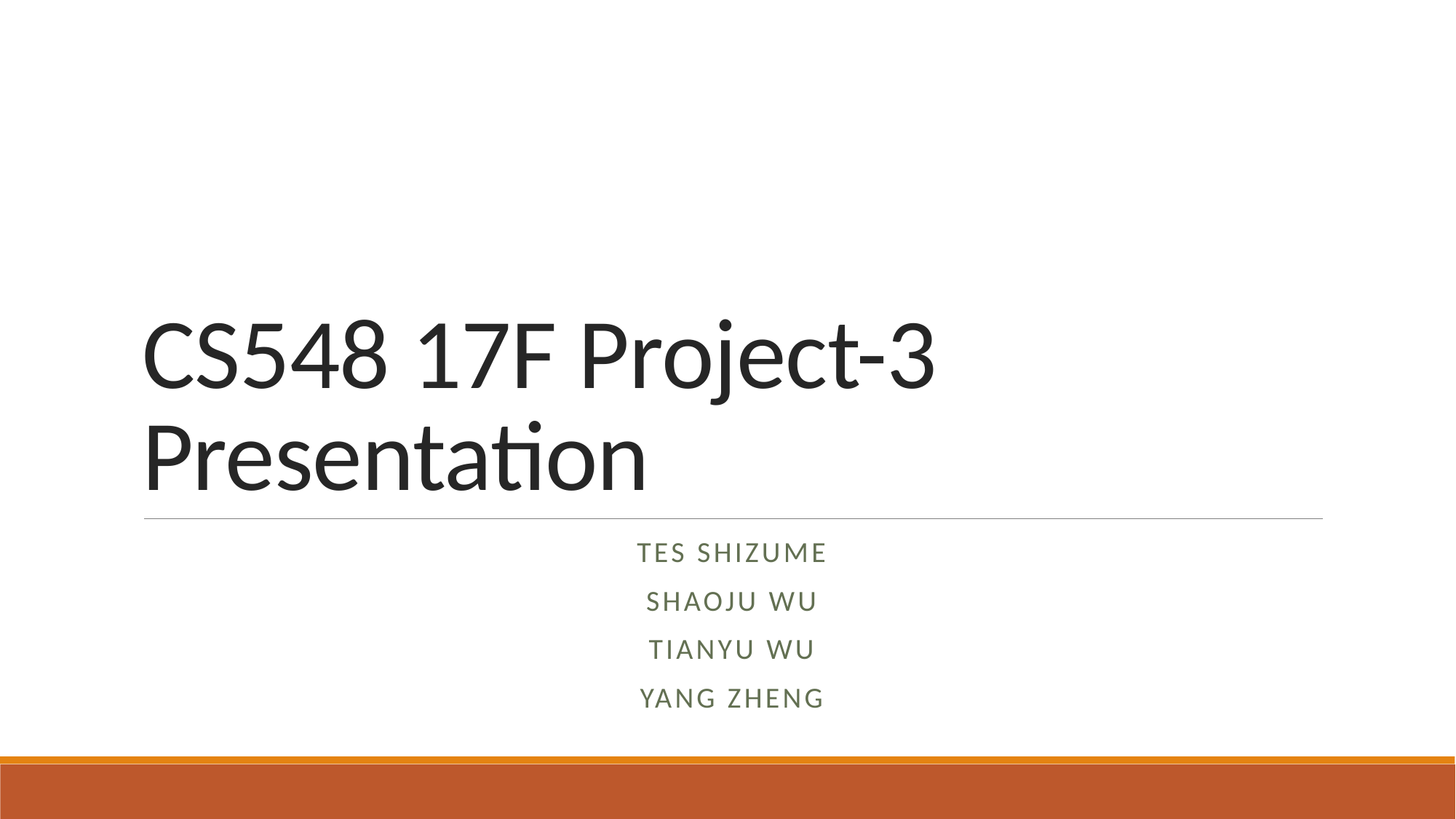

# CS548 17F Project-3 Presentation
Tes shizume
Shaoju wu
Tianyu Wu
Yang zheng